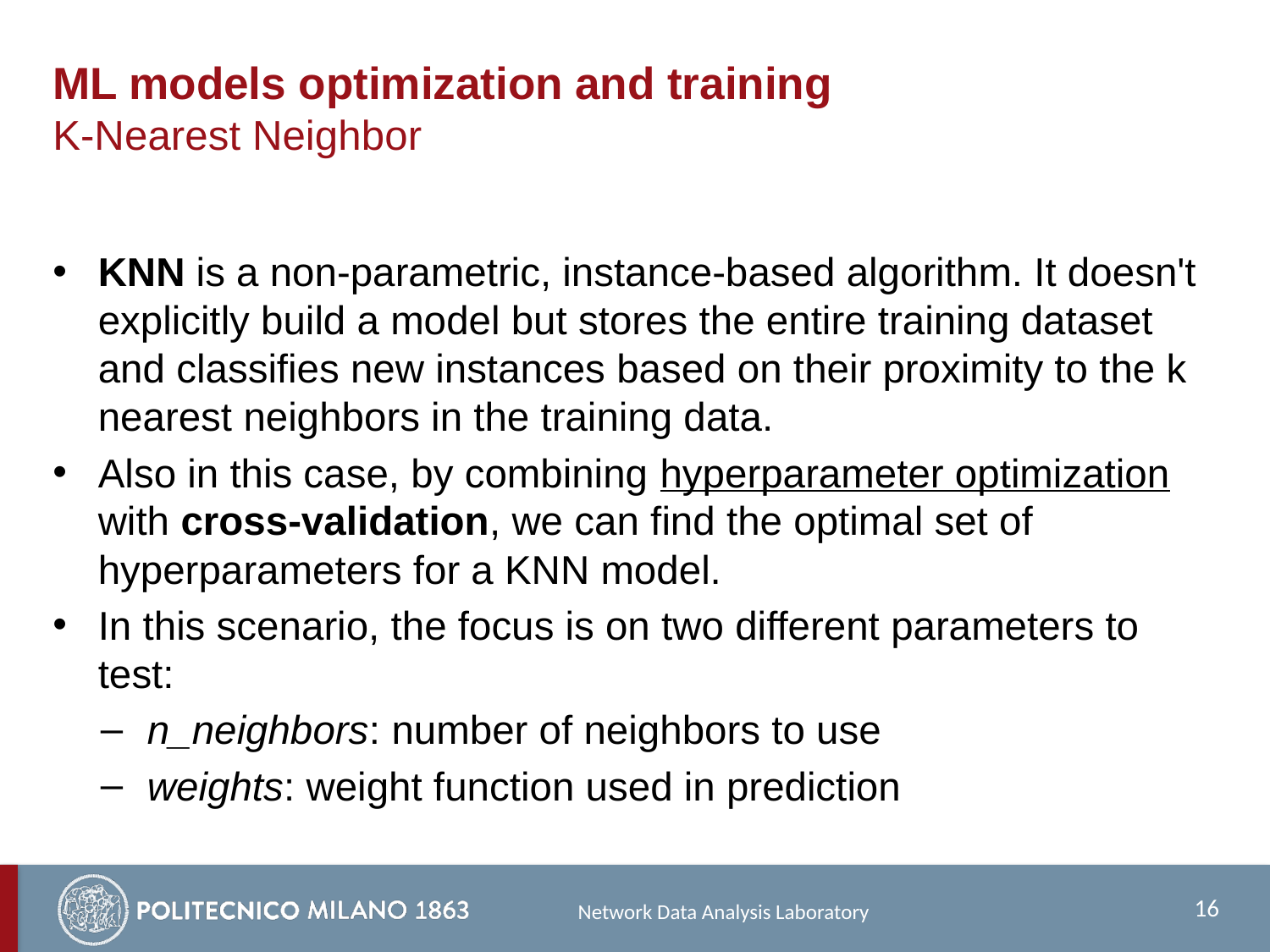

# ML models optimization and training K-Nearest Neighbor
KNN is a non-parametric, instance-based algorithm. It doesn't explicitly build a model but stores the entire training dataset and classifies new instances based on their proximity to the k nearest neighbors in the training data.
Also in this case, by combining hyperparameter optimization with cross-validation, we can find the optimal set of hyperparameters for a KNN model.
In this scenario, the focus is on two different parameters to test:
n_neighbors: number of neighbors to use
weights: weight function used in prediction
Network Data Analysis Laboratory
16